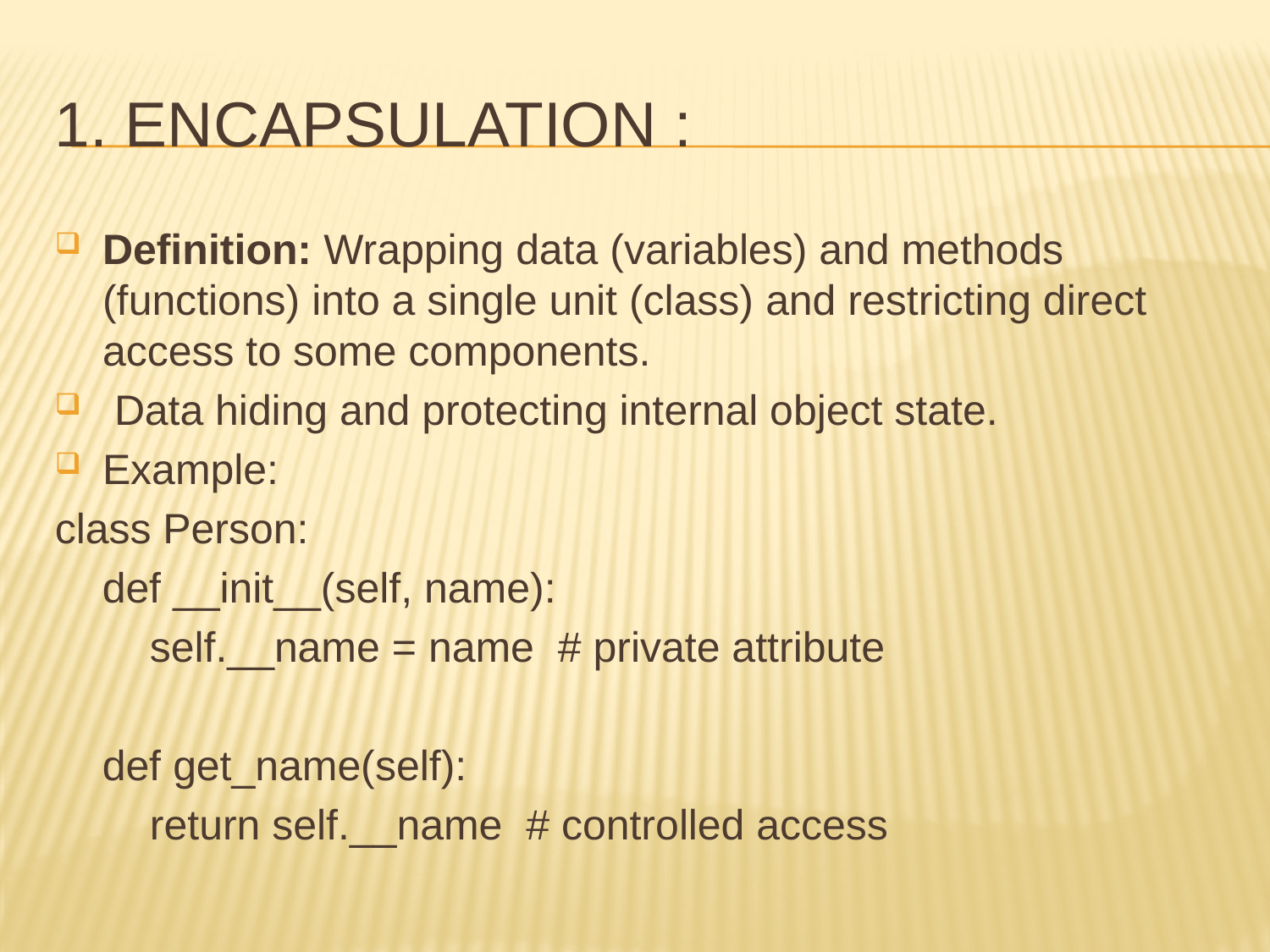

# 1. Encapsulation :
Definition: Wrapping data (variables) and methods (functions) into a single unit (class) and restricting direct access to some components.
 Data hiding and protecting internal object state.
Example:
class Person:
    def __init__(self, name):
        self.__name = name  # private attribute

    def get_name(self):
        return self.__name  # controlled access